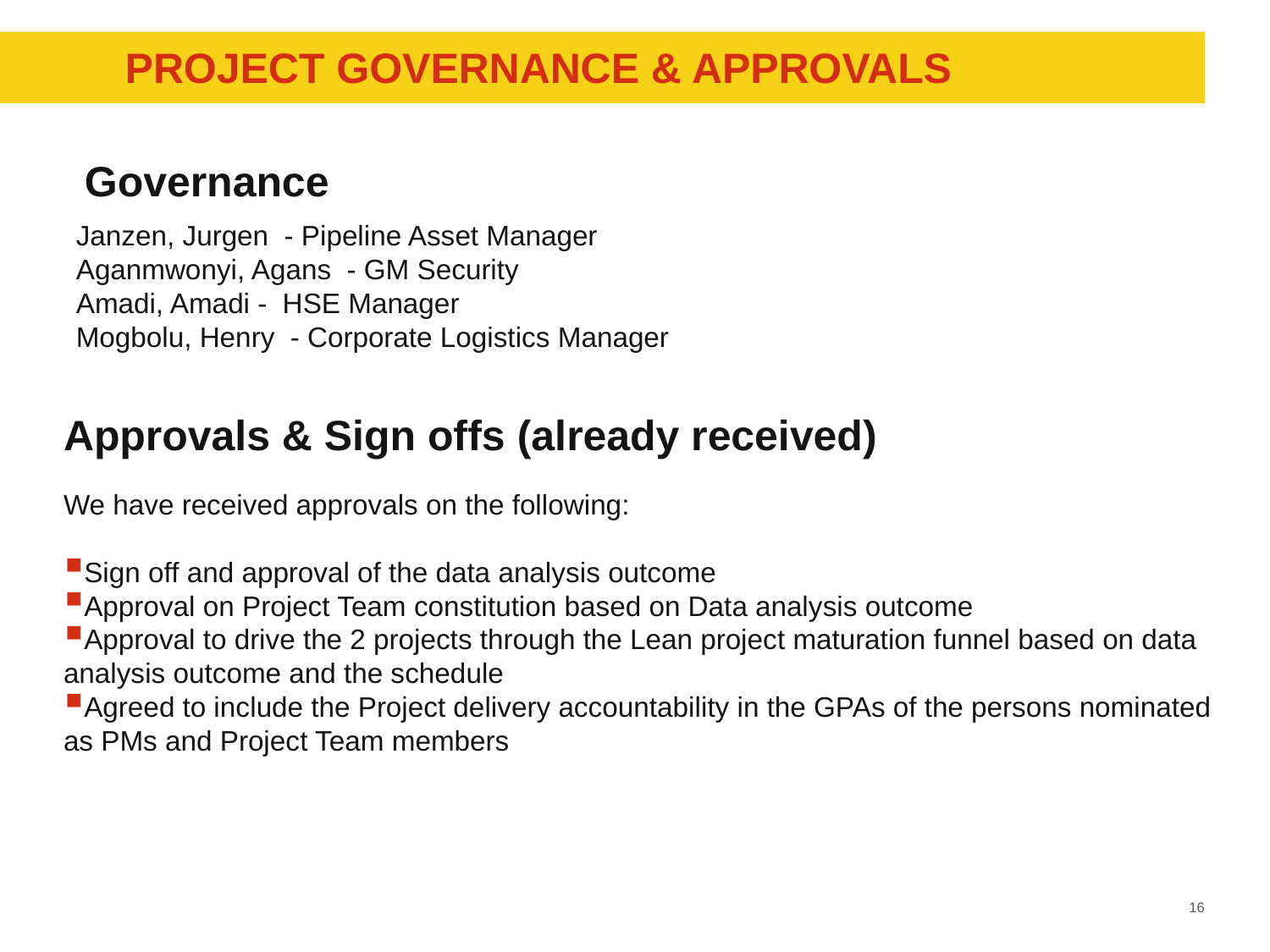

# Project governance & APPROVALS
Governance
Janzen, Jurgen  - Pipeline Asset Manager
Aganmwonyi, Agans  - GM Security
Amadi, Amadi -  HSE Manager
Mogbolu, Henry  - Corporate Logistics Manager
Approvals & Sign offs (already received)
We have received approvals on the following:

Sign off and approval of the data analysis outcome
Approval on Project Team constitution based on Data analysis outcome
Approval to drive the 2 projects through the Lean project maturation funnel based on data analysis outcome and the schedule
Agreed to include the Project delivery accountability in the GPAs of the persons nominated as PMs and Project Team members
16